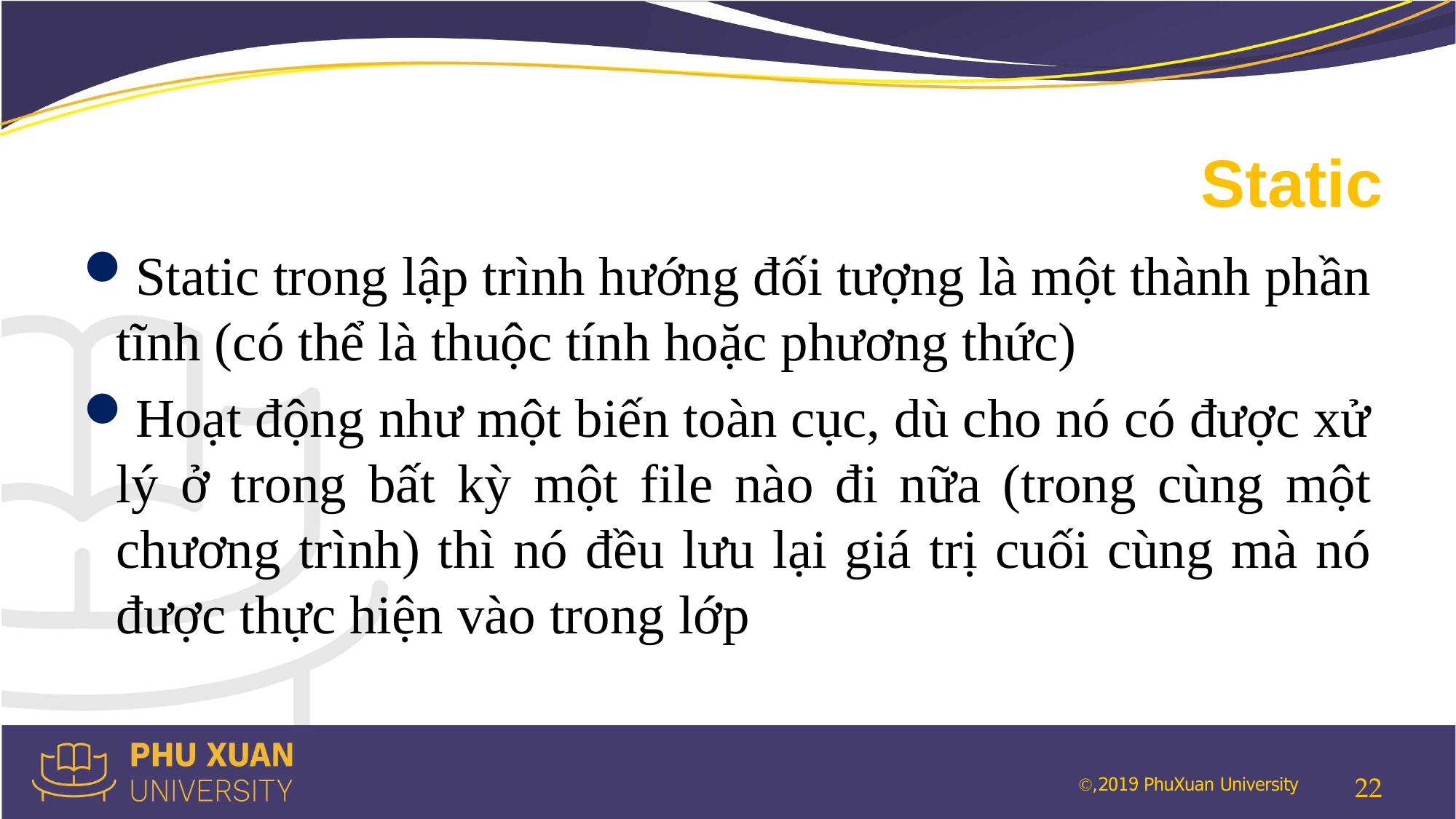

# Static
Static trong lập trình hướng đối tượng là một thành phần tĩnh (có thể là thuộc tính hoặc phương thức)
Hoạt động như một biến toàn cục, dù cho nó có được xử lý ở trong bất kỳ một file nào đi nữa (trong cùng một chương trình) thì nó đều lưu lại giá trị cuối cùng mà nó được thực hiện vào trong lớp
22